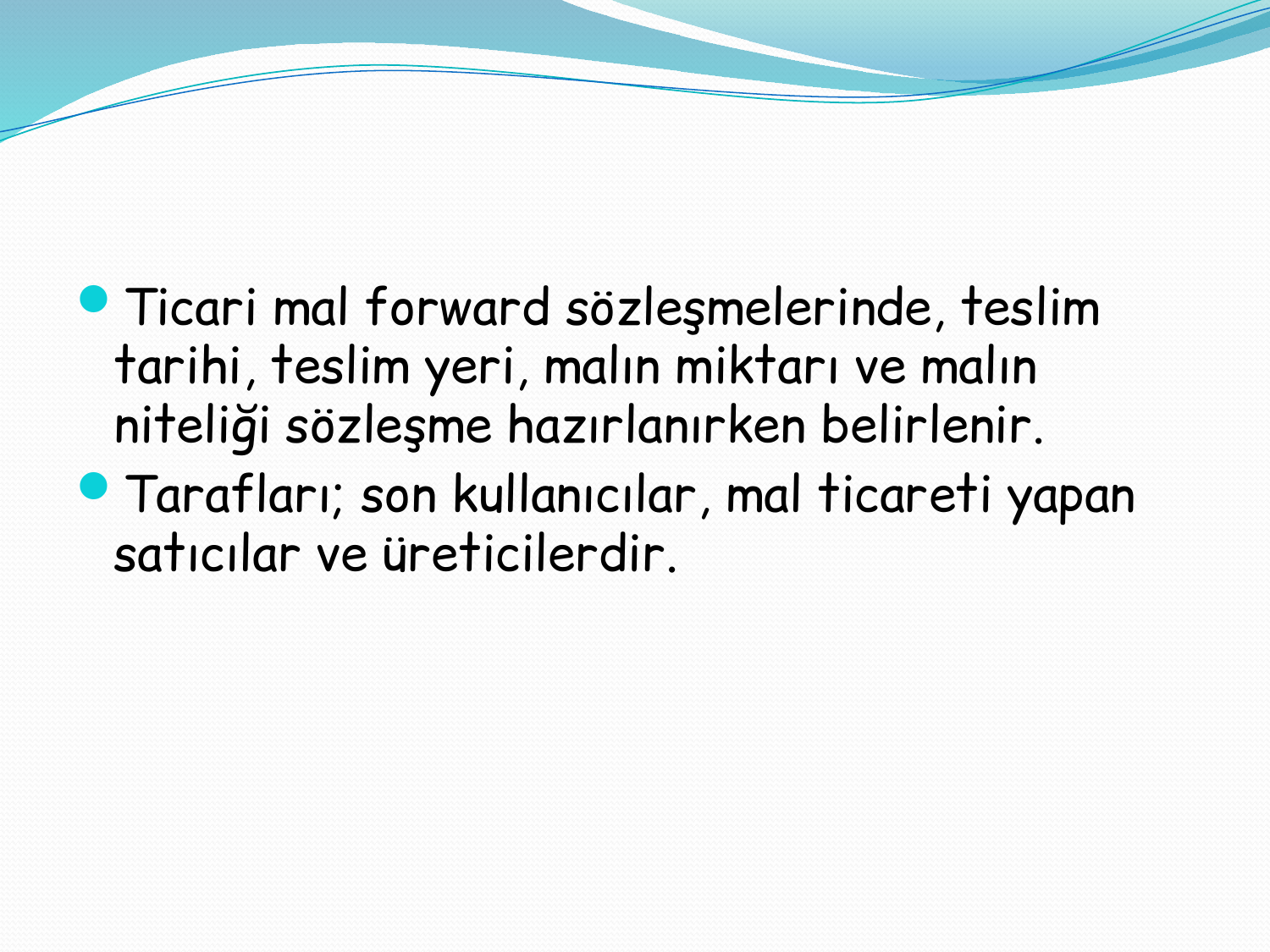

#
Ticari mal forward sözleşmelerinde, teslim tarihi, teslim yeri, malın miktarı ve malın niteliği sözleşme hazırlanırken belirlenir.
Tarafları; son kullanıcılar, mal ticareti yapan satıcılar ve üreticilerdir.